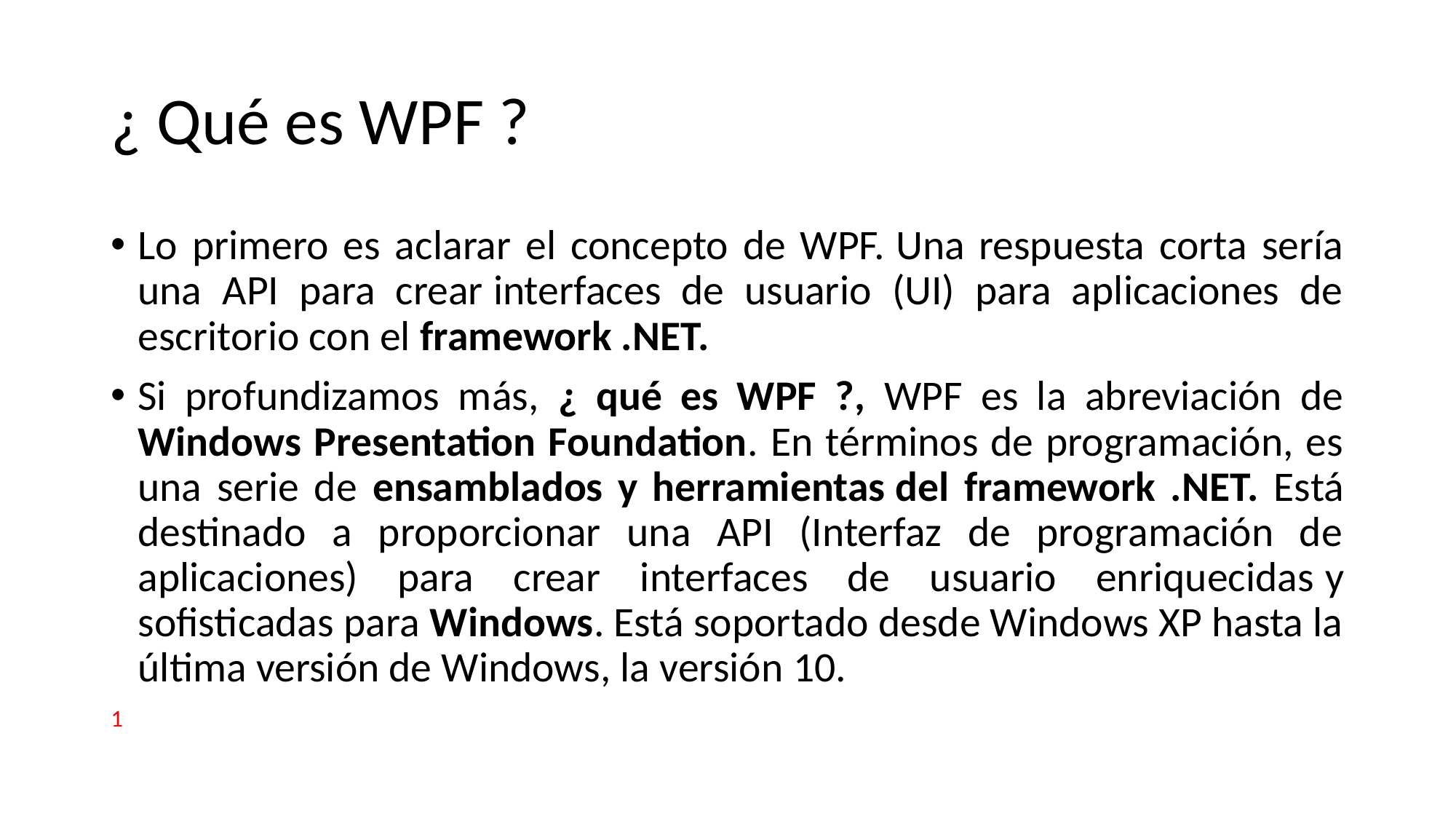

# ¿ Qué es WPF ?
Lo primero es aclarar el concepto de WPF. Una respuesta corta sería una API para crear interfaces de usuario (UI) para aplicaciones de escritorio con el framework .NET.
Si profundizamos más, ¿ qué es WPF ?, WPF es la abreviación de Windows Presentation Foundation. En términos de programación, es una serie de ensamblados y herramientas del framework .NET. Está destinado a proporcionar una API (Interfaz de programación de aplicaciones) para crear interfaces de usuario enriquecidas y sofisticadas para Windows. Está soportado desde Windows XP hasta la última versión de Windows, la versión 10.
1